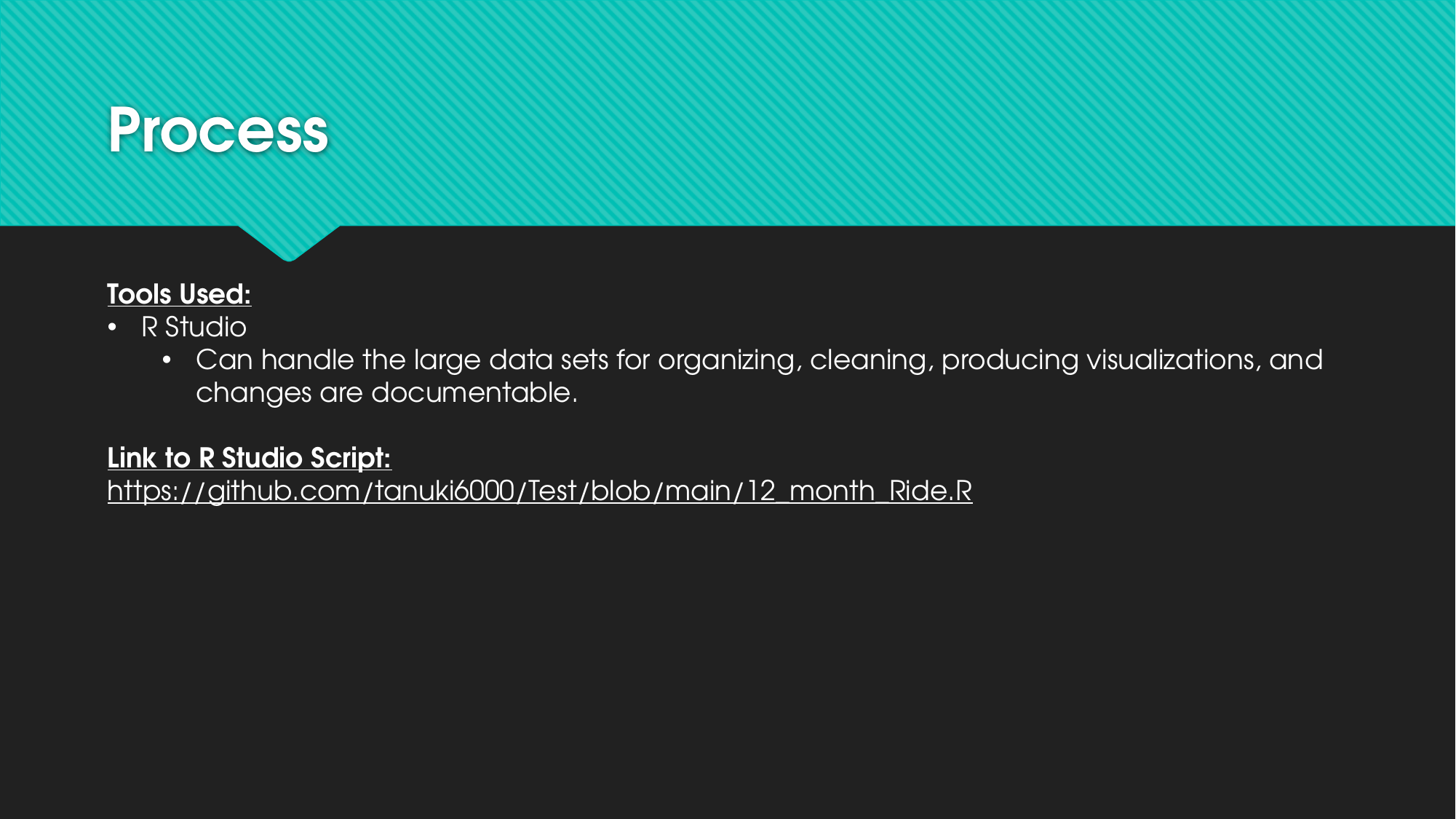

# Process
Tools Used:
R Studio
Can handle the large data sets for organizing, cleaning, producing visualizations, and changes are documentable.

Link to R Studio Script:
https://github.com/tanuki6000/Test/blob/main/12_month_Ride.R